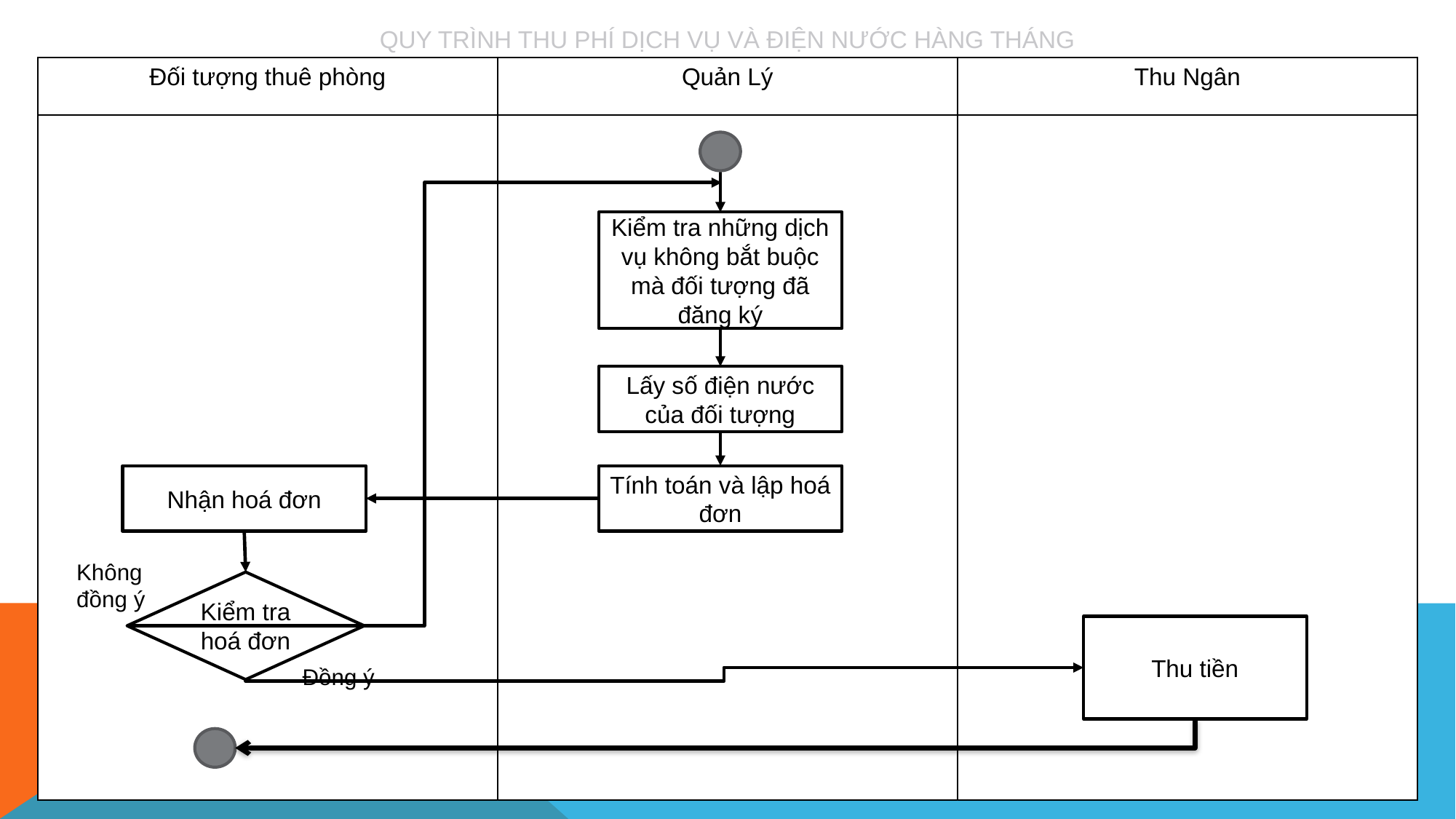

# QUY TRÌNH THU PHÍ DỊCH VỤ VÀ ĐIỆN NƯỚC HÀNG THÁNG
| Đối tượng thuê phòng | Quản Lý | Thu Ngân |
| --- | --- | --- |
|  |  |  |

Kiểm tra những dịch vụ không bắt buộc mà đối tượng đã đăng ký
Lấy số điện nước của đối tượng
Nhận hoá đơn
Tính toán và lập hoá đơn
Không đồng ý
Kiểm tra hoá đơn
Thu tiền
Đồng ý